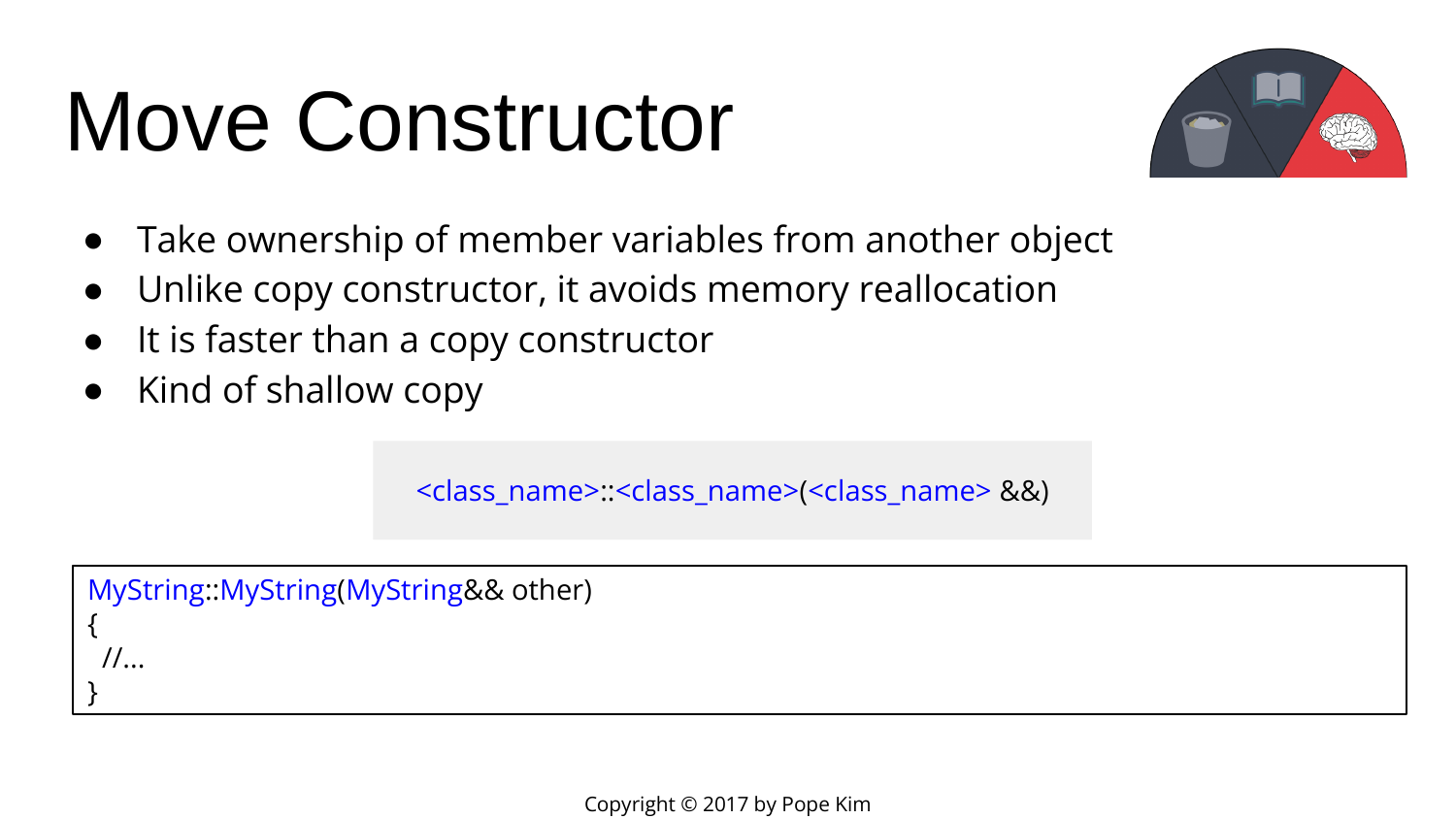

# Move Constructor
Take ownership of member variables from another object
Unlike copy constructor, it avoids memory reallocation
It is faster than a copy constructor
Kind of shallow copy
<class_name>::<class_name>(<class_name> &&)
MyString::MyString(MyString&& other)
{
  //...
}